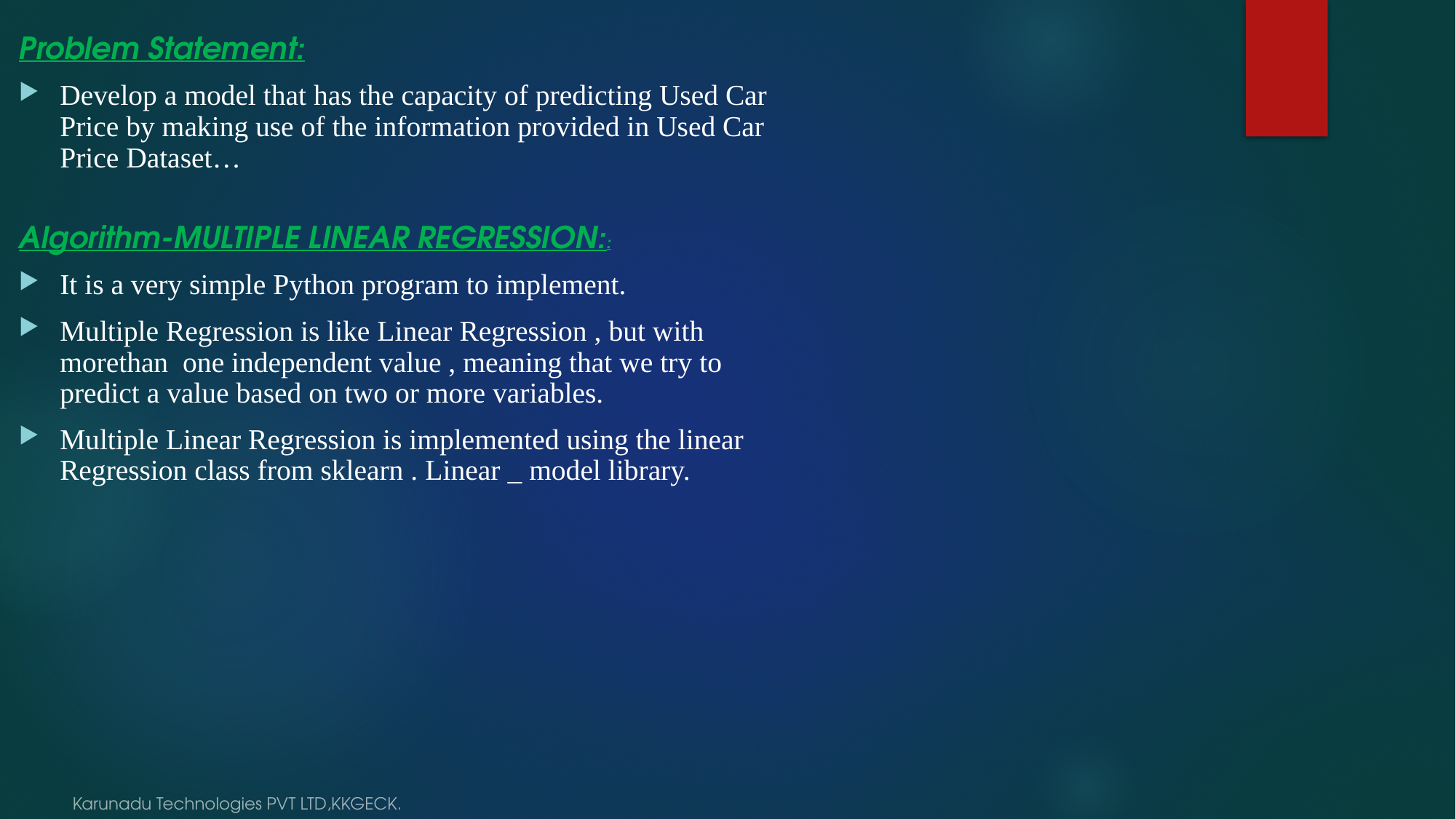

Problem Statement:
Develop a model that has the capacity of predicting Used Car Price by making use of the information provided in Used Car Price Dataset…

Algorithm-MULTIPLE LINEAR REGRESSION::
It is a very simple Python program to implement.
Multiple Regression is like Linear Regression , but with  morethan  one independent value , meaning that we try to predict a value based on two or more variables.
Multiple Linear Regression is implemented using the linear Regression class from sklearn . Linear _ model library.

Karunadu Technologies PVT LTD,KKGECK.